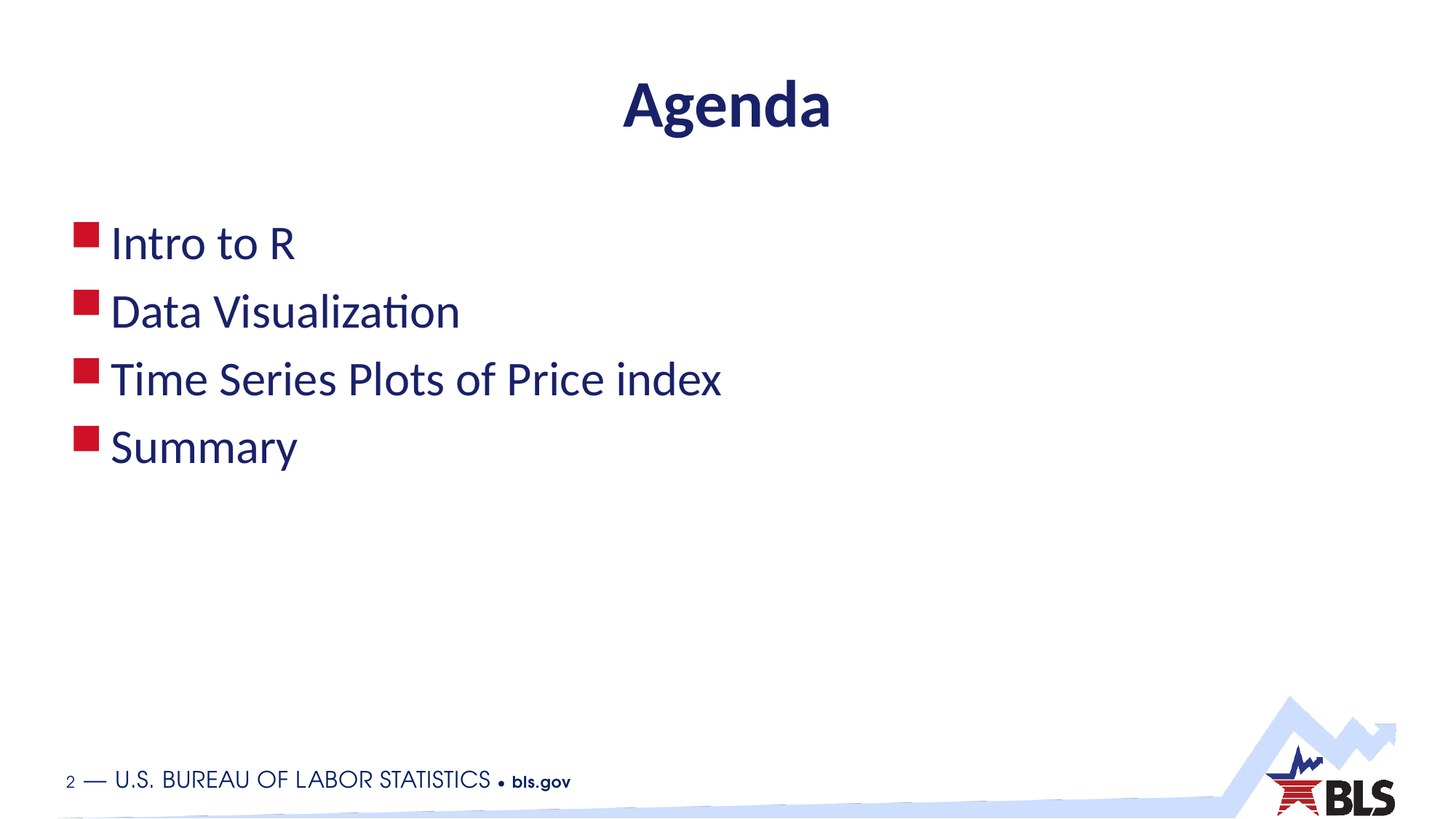

# Agenda
Intro to R
Data Visualization
Time Series Plots of Price index
Summary